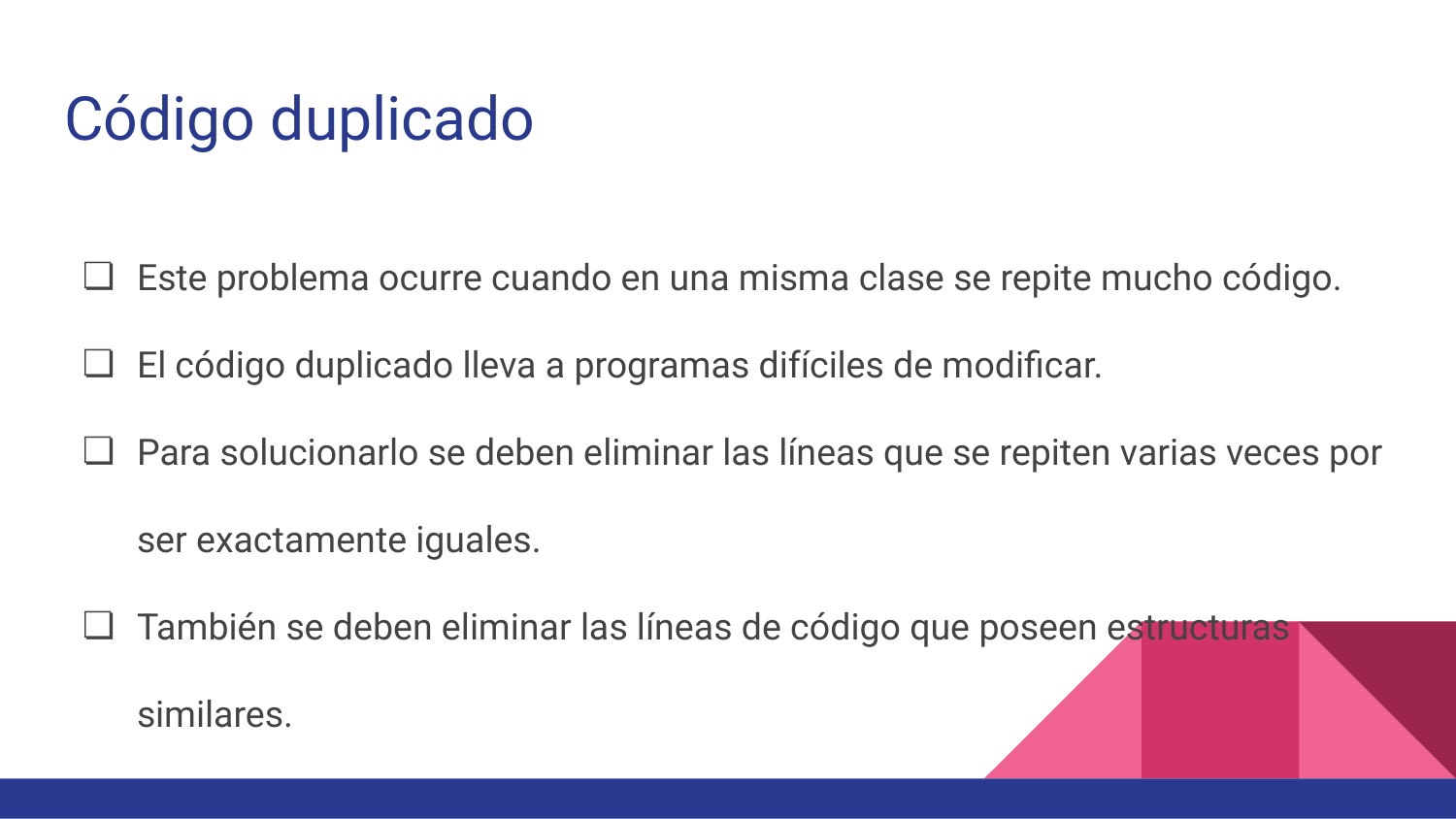

# Código duplicado
Este problema ocurre cuando en una misma clase se repite mucho código.
El código duplicado lleva a programas difíciles de modificar.
Para solucionarlo se deben eliminar las líneas que se repiten varias veces por ser exactamente iguales.
También se deben eliminar las líneas de código que poseen estructuras similares.